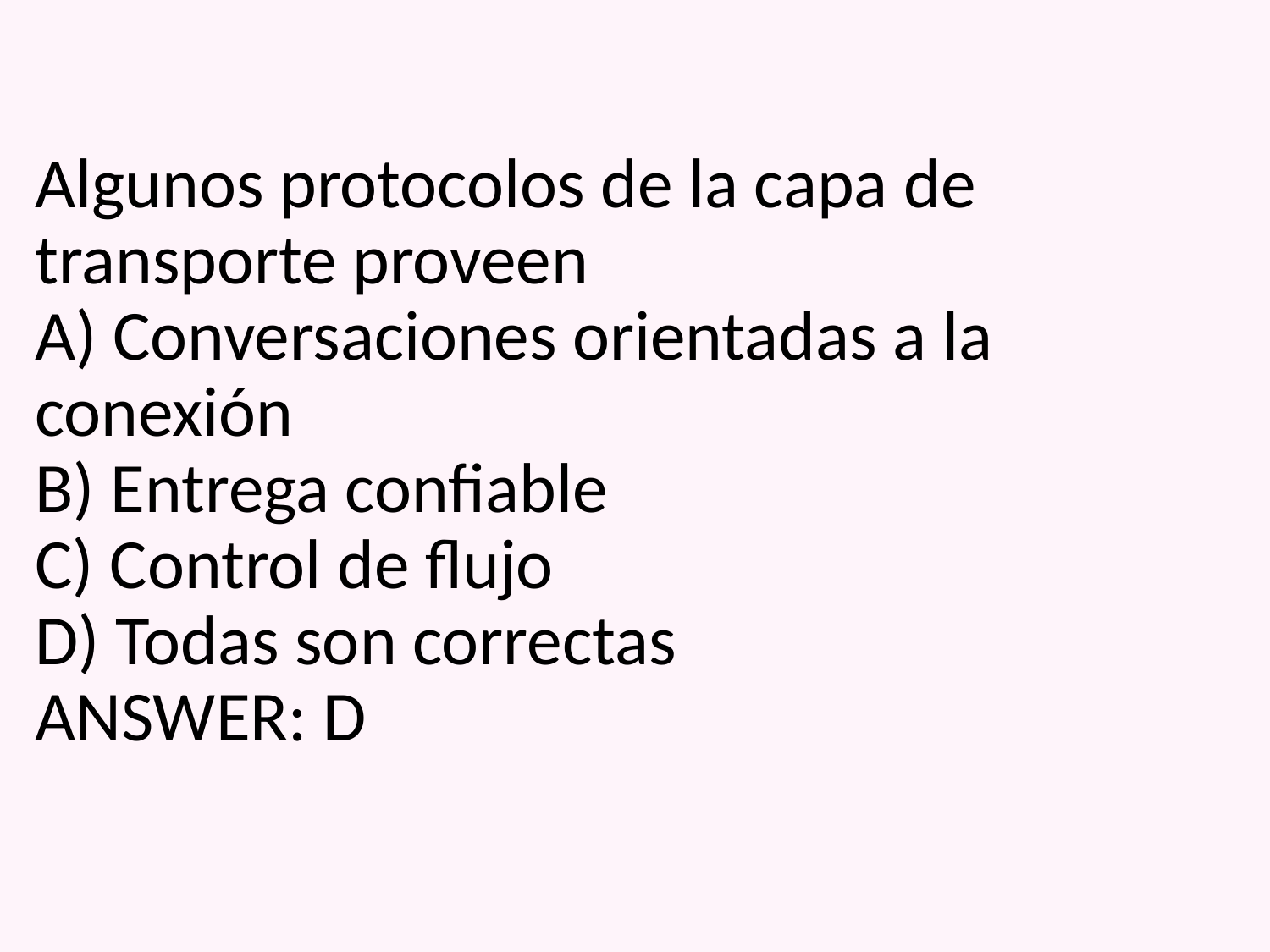

# Algunos protocolos de la capa de transporte proveen A) Conversaciones orientadas a la conexión B) Entrega confiable C) Control de flujo D) Todas son correctas ANSWER: D